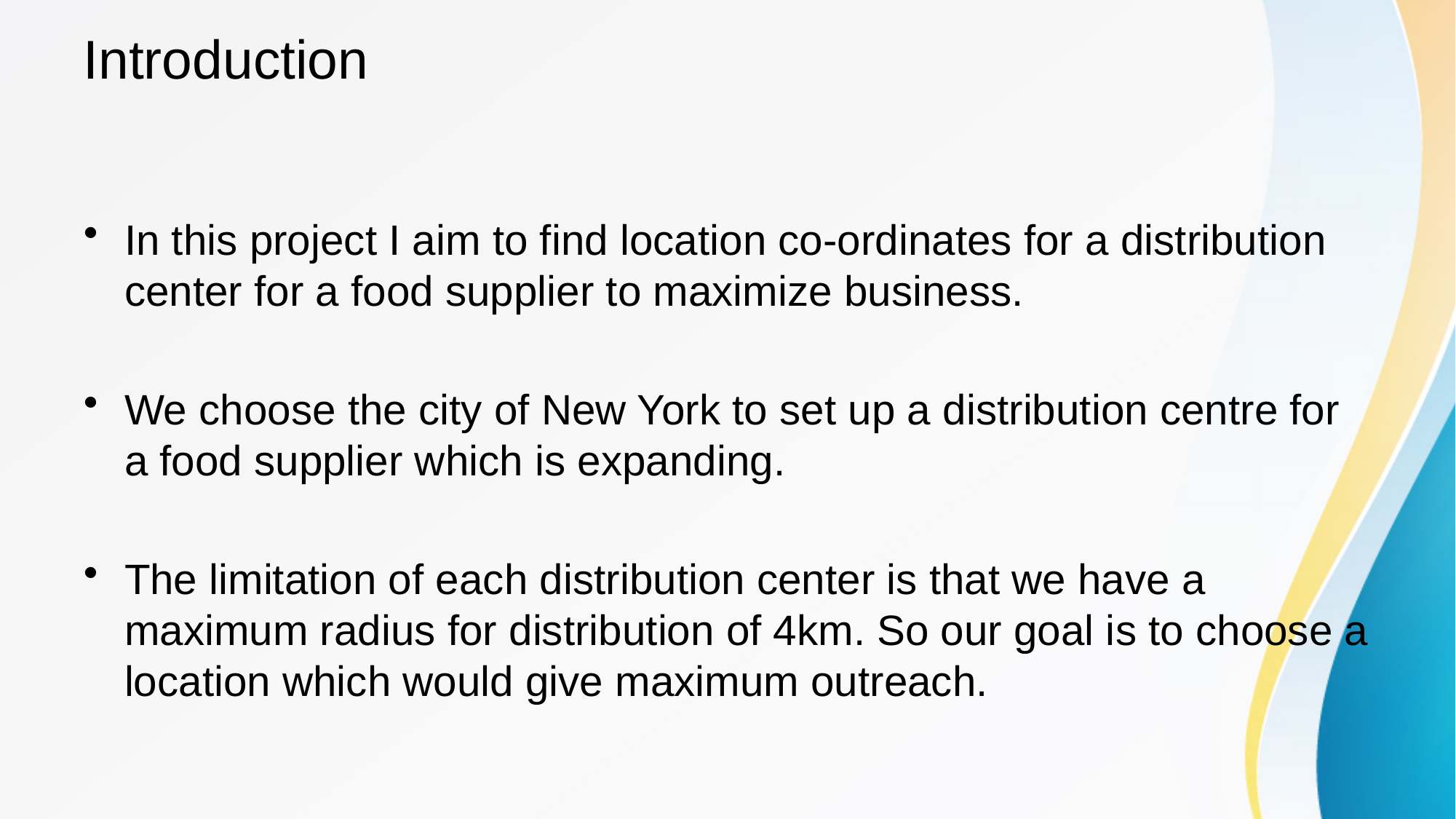

# Introduction

In this project I aim to find location co-ordinates for a distribution center for a food supplier to maximize business.

We choose the city of New York to set up a distribution centre for a food supplier which is expanding.

The limitation of each distribution center is that we have a maximum radius for distribution of 4km. So our goal is to choose a location which would give maximum outreach.